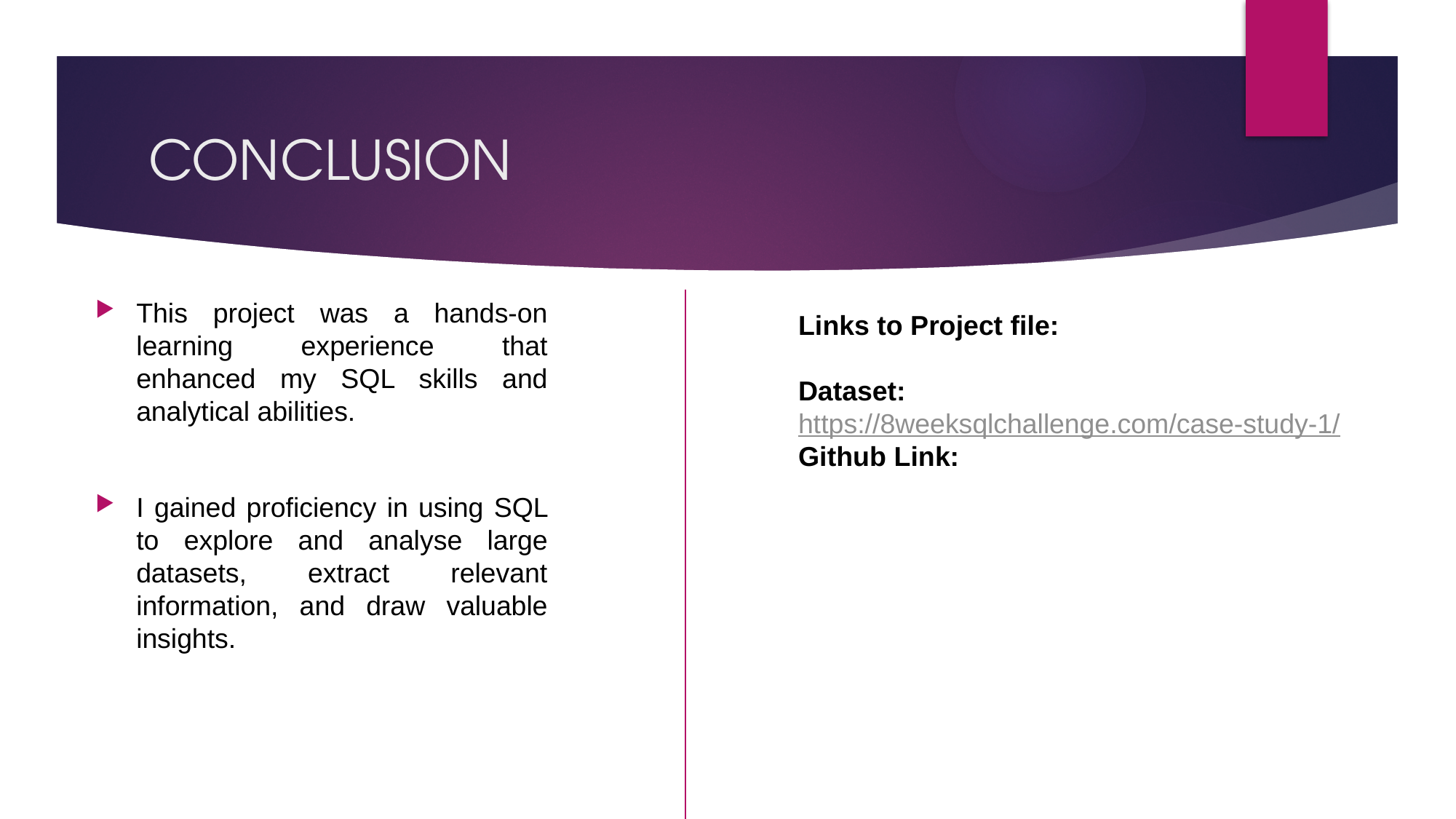

# CONCLUSION
This project was a hands-on learning experience that enhanced my SQL skills and analytical abilities.

I gained proficiency in using SQL to explore and analyse large datasets, extract relevant information, and draw valuable insights.
Links to Project file:

Dataset:  https://8weeksqlchallenge.com/case-study-1/
Github Link: